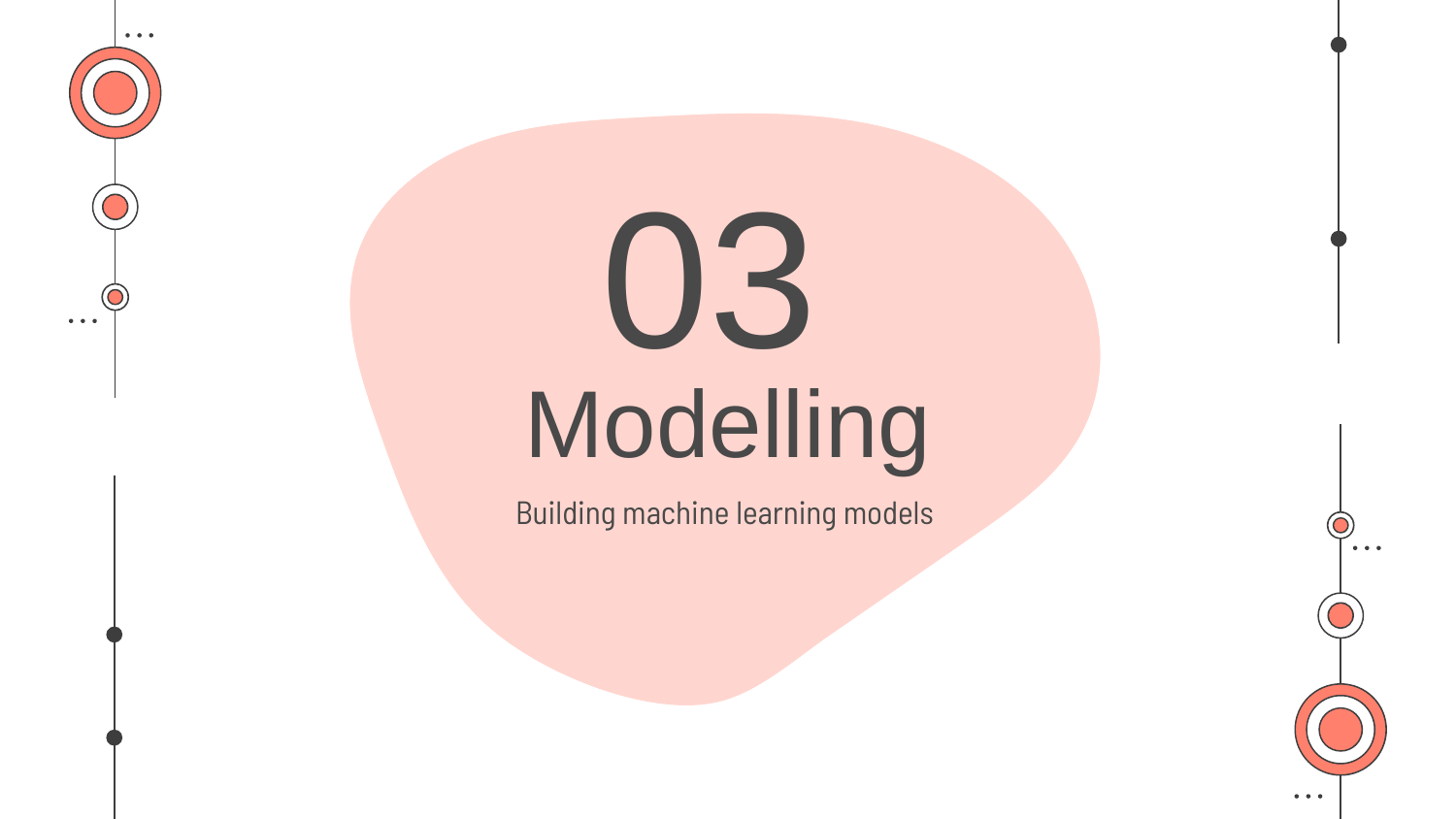

03
# Modelling
Building machine learning models